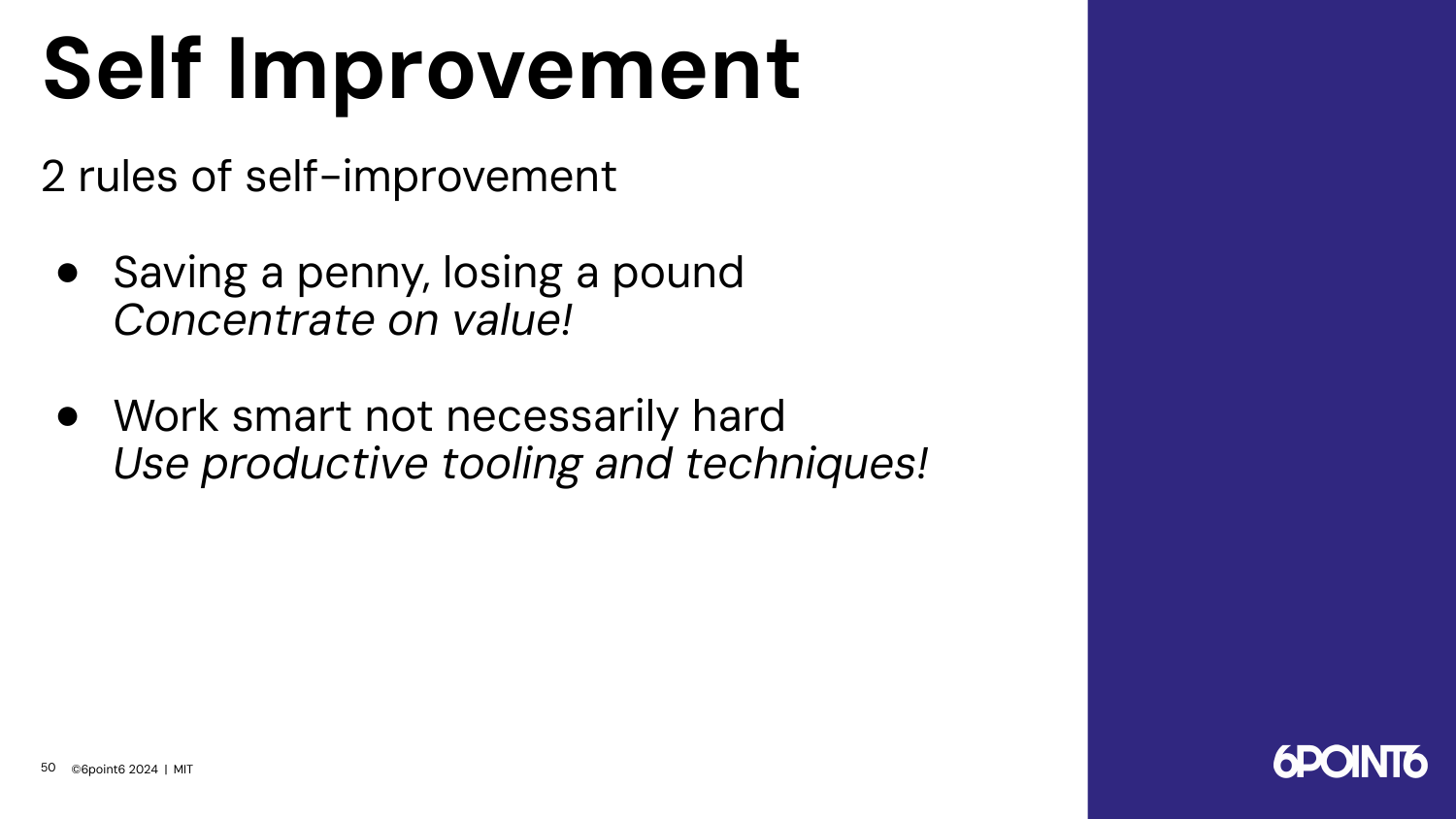

# Self Improvement
2 rules of self-improvement

Saving a penny, losing a pound
Concentrate on value!
Work smart not necessarily hard
Use productive tooling and techniques!

50